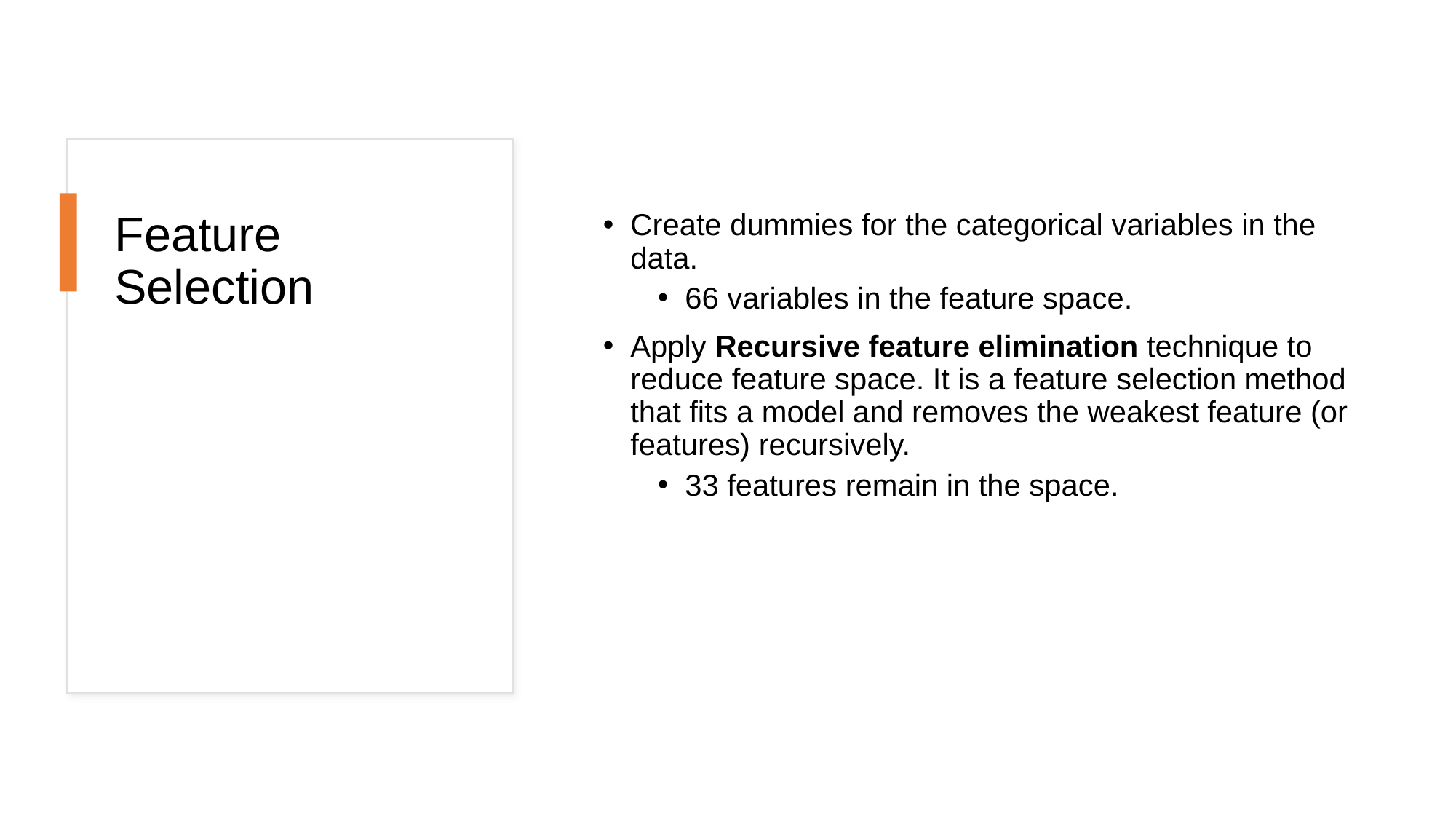

# Feature Selection
Create dummies for the categorical variables in the data.
66 variables in the feature space.
Apply Recursive feature elimination technique to reduce feature space. It is a feature selection method that fits a model and removes the weakest feature (or features) recursively.
33 features remain in the space.